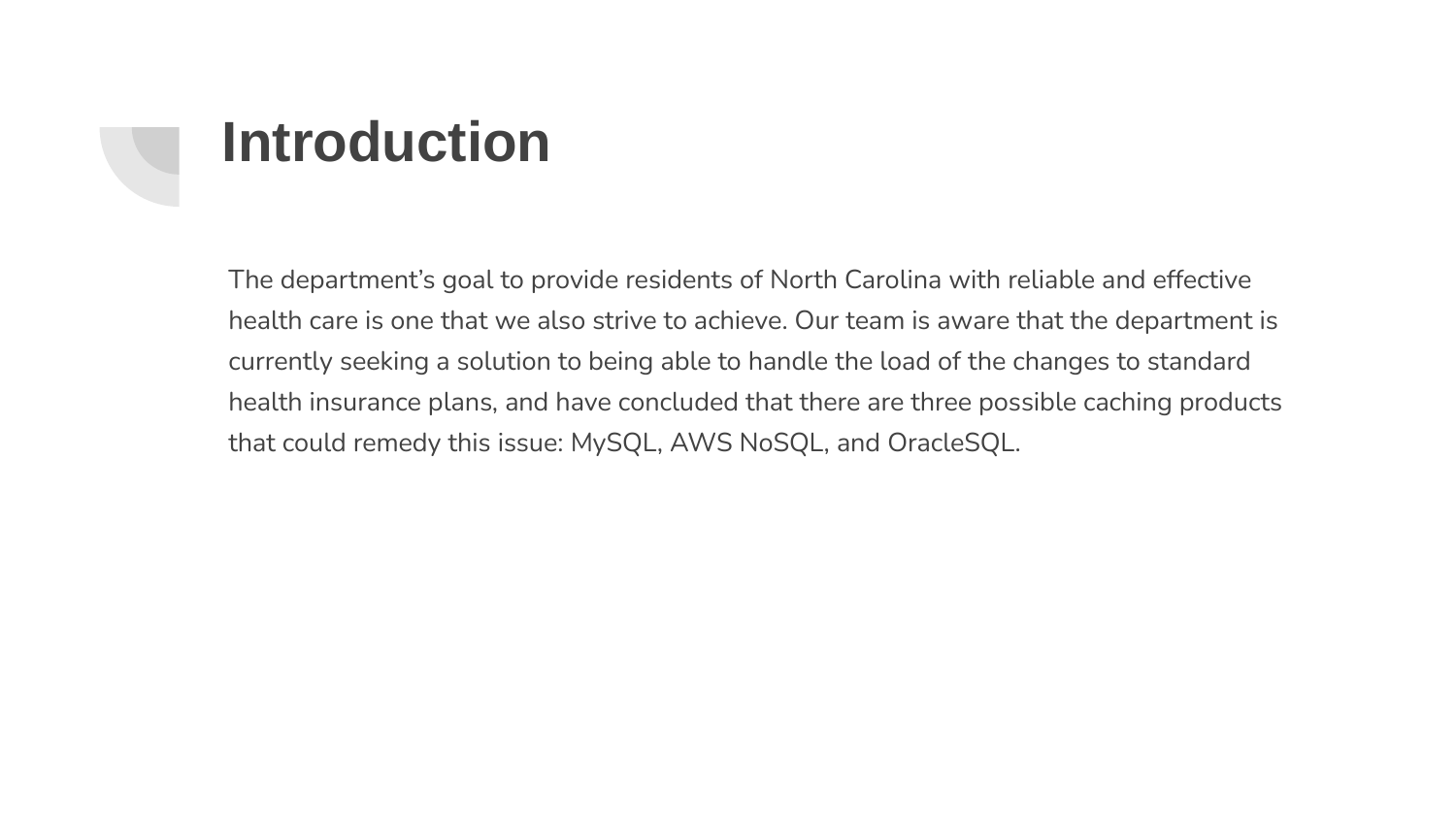

# Introduction
The department’s goal to provide residents of North Carolina with reliable and effective health care is one that we also strive to achieve. Our team is aware that the department is currently seeking a solution to being able to handle the load of the changes to standard health insurance plans, and have concluded that there are three possible caching products that could remedy this issue: MySQL, AWS NoSQL, and OracleSQL.